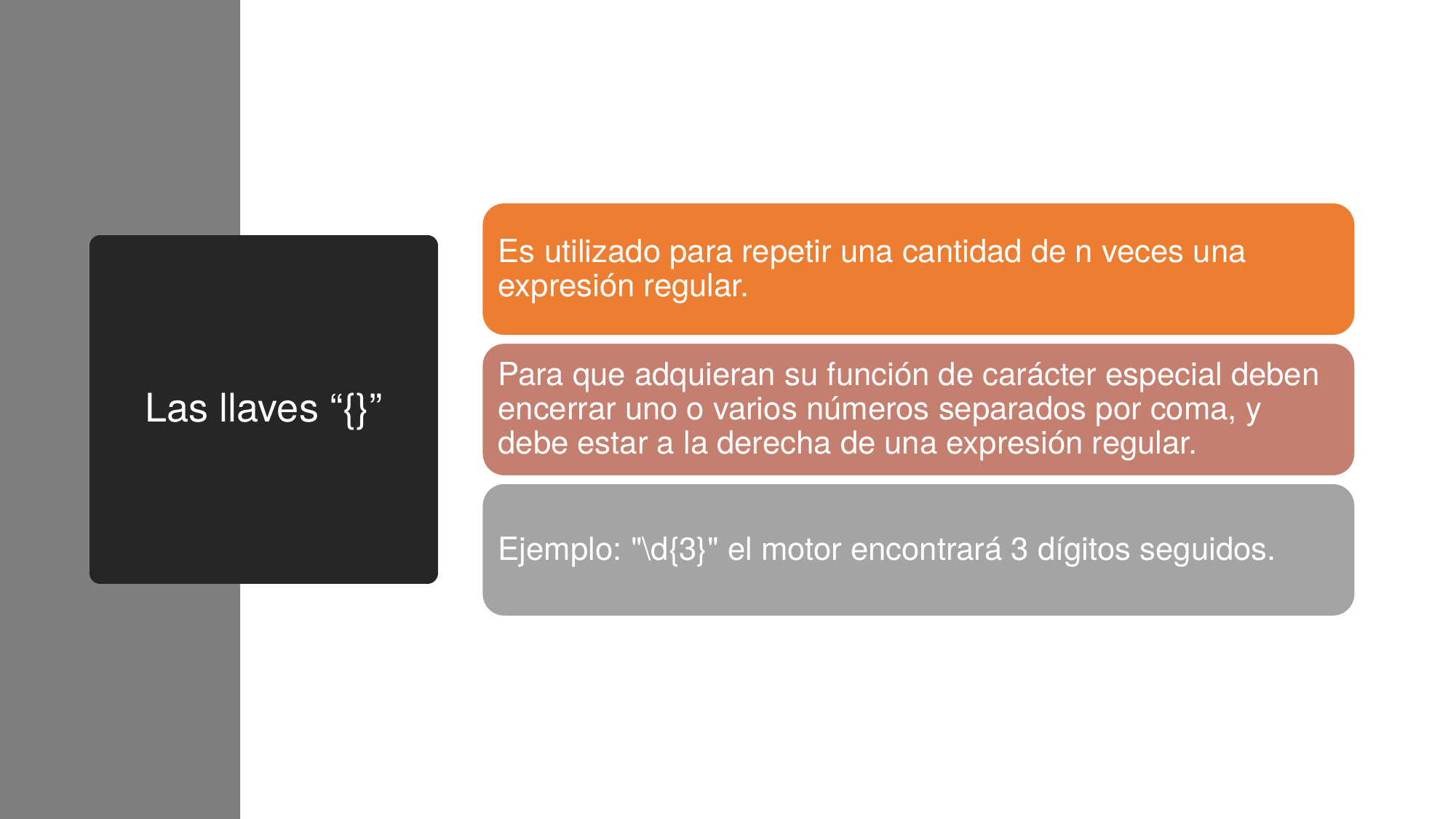

Es utilizado para repetir una cantidad de n veces una expresión regular.

Para que adquieran su función de carácter especial deben encerrar uno o varios números separados por coma, y debe estar a la derecha de una expresión regular.

Ejemplo: "\d{3}" el motor encontrará 3 dígitos seguidos.
# Las llaves “{}”